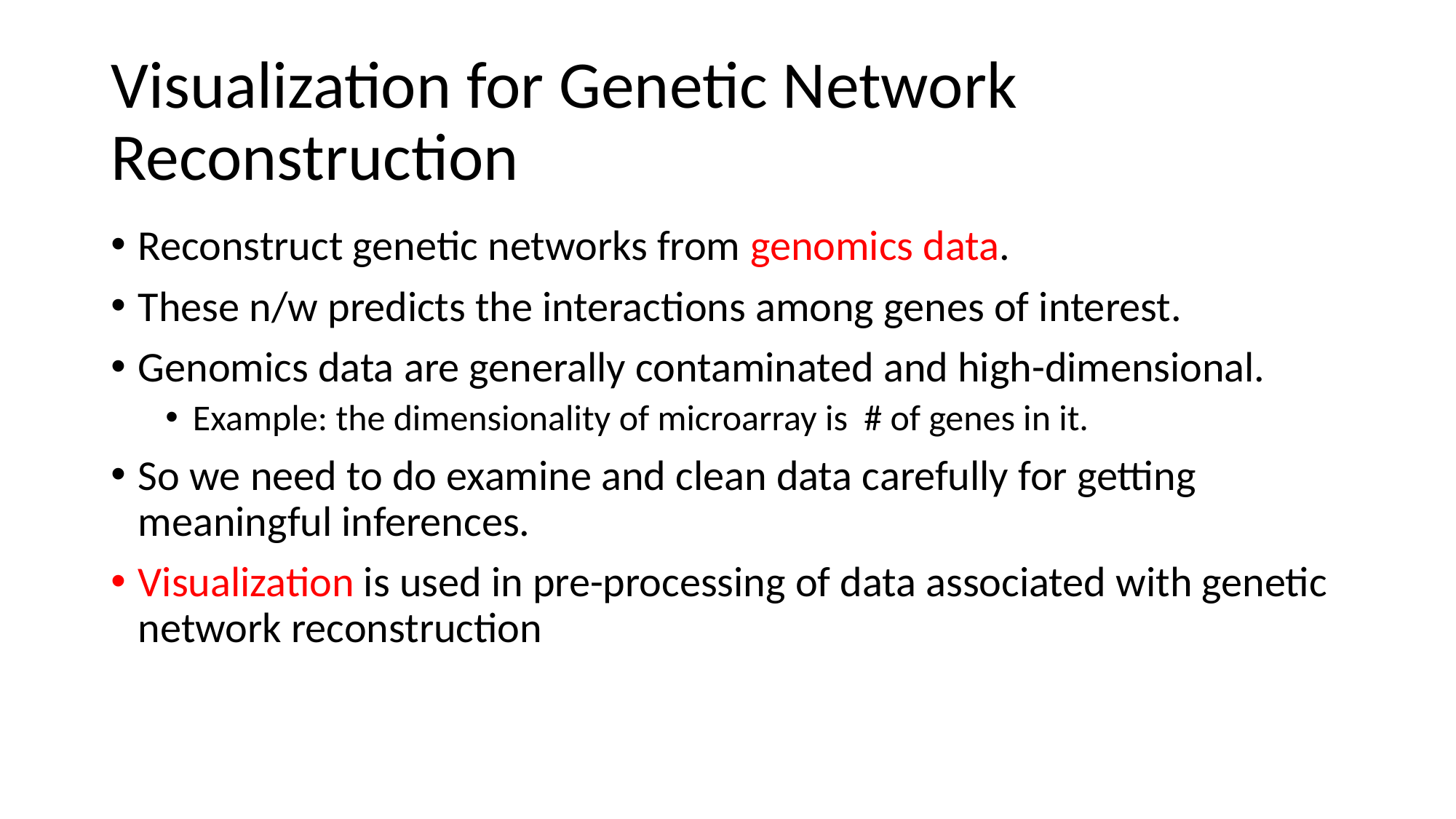

# Visualization for Genetic Network Reconstruction
Reconstruct genetic networks from genomics data.
These n/w predicts the interactions among genes of interest.
Genomics data are generally contaminated and high-dimensional.
Example: the dimensionality of microarray is  # of genes in it.
So we need to do examine and clean data carefully for getting meaningful inferences.
Visualization is used in pre-processing of data associated with genetic network reconstruction